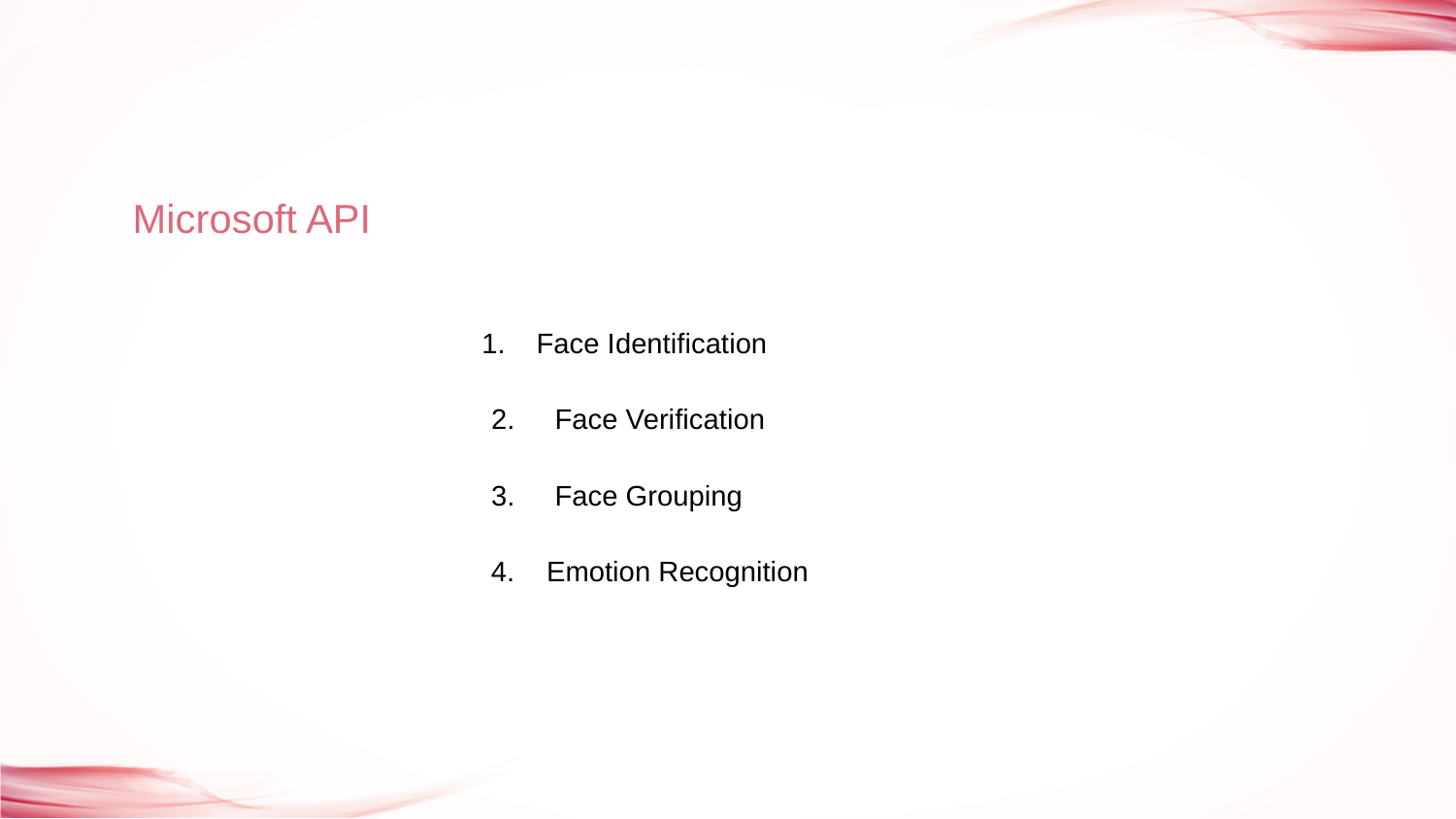

Microsoft API
Face Identification
2.     Face Verification
3.     Face Grouping
4.    Emotion Recognition